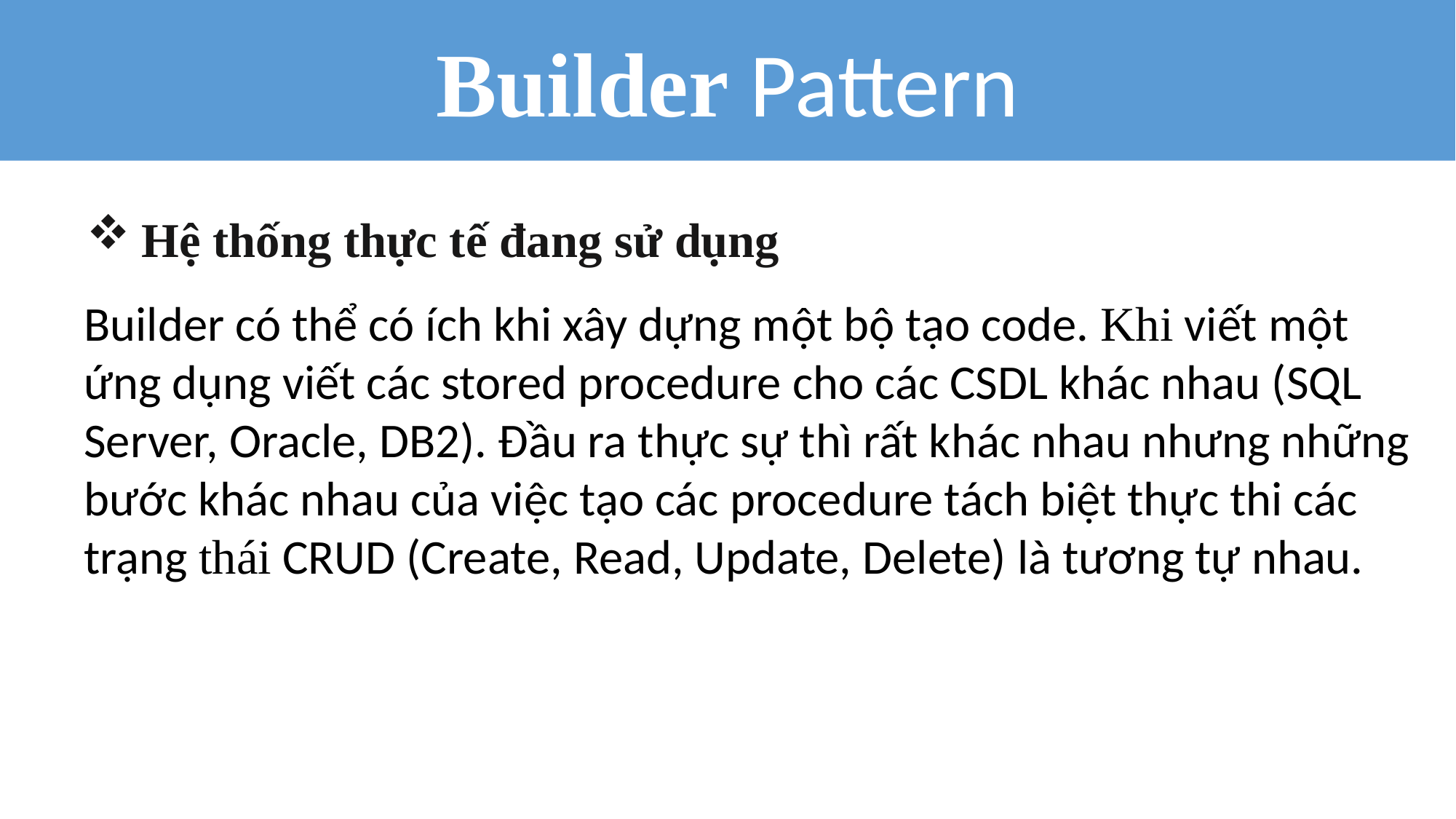

Builder Pattern
Hệ thống thực tế đang sử dụng
Builder có thể có ích khi xây dựng một bộ tạo code. Khi viết một ứng dụng viết các stored procedure cho các CSDL khác nhau (SQL Server, Oracle, DB2). Đầu ra thực sự thì rất khác nhau nhưng những bước khác nhau của việc tạo các procedure tách biệt thực thi các trạng thái CRUD (Create, Read, Update, Delete) là tương tự nhau.